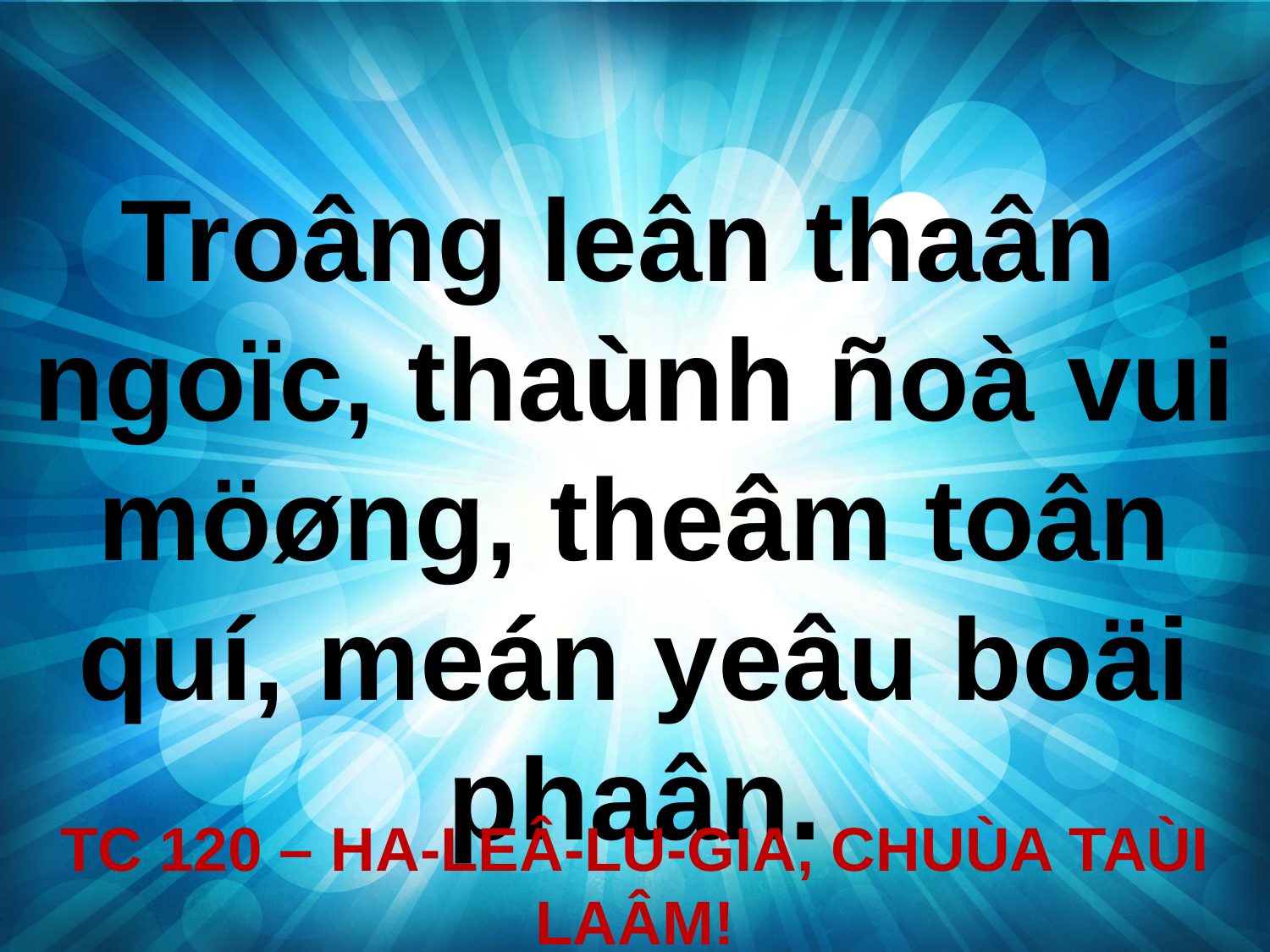

Troâng leân thaân
ngoïc, thaùnh ñoà vui möøng, theâm toân quí, meán yeâu boäi phaân.
TC 120 – HA-LEÂ-LU-GIA, CHUÙA TAÙI LAÂM!